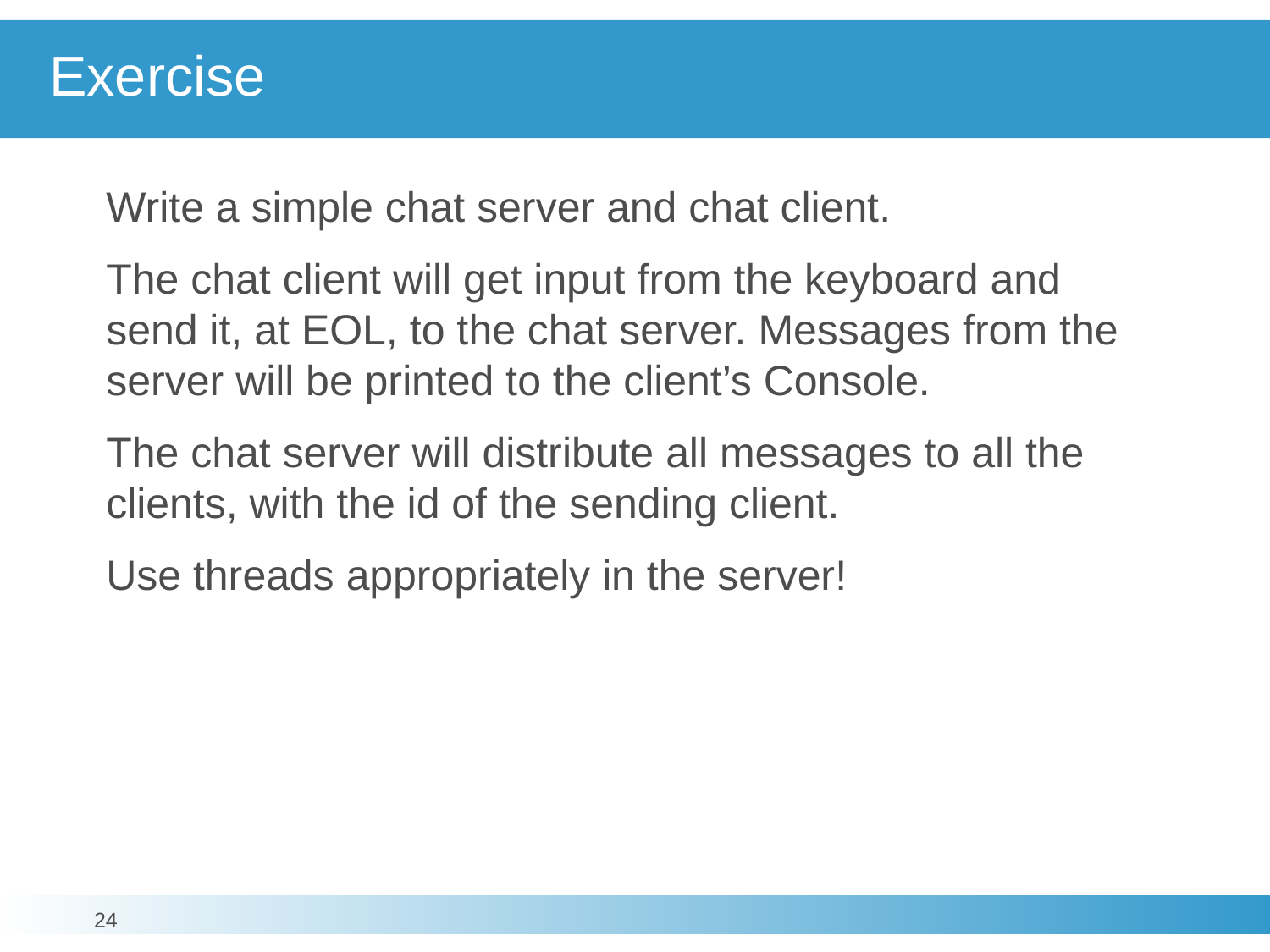

# Exercise
Write a simple chat server and chat client.
The chat client will get input from the keyboard and send it, at EOL, to the chat server. Messages from the server will be printed to the client’s Console.
The chat server will distribute all messages to all the clients, with the id of the sending client.
Use threads appropriately in the server!
24